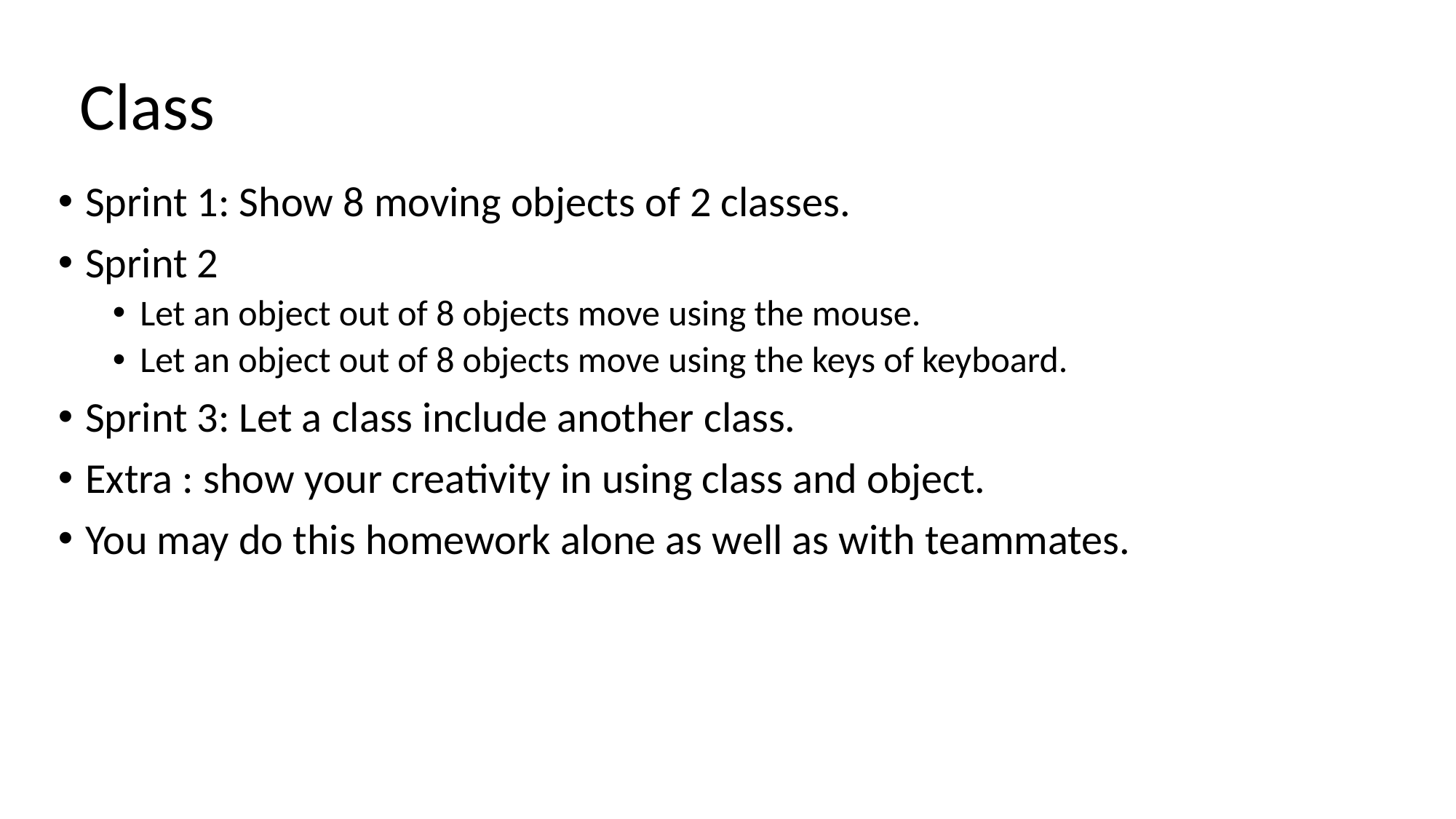

# Class
Sprint 1: Show 8 moving objects of 2 classes.
Sprint 2
Let an object out of 8 objects move using the mouse.
Let an object out of 8 objects move using the keys of keyboard.
Sprint 3: Let a class include another class.
Extra : show your creativity in using class and object.
You may do this homework alone as well as with teammates.